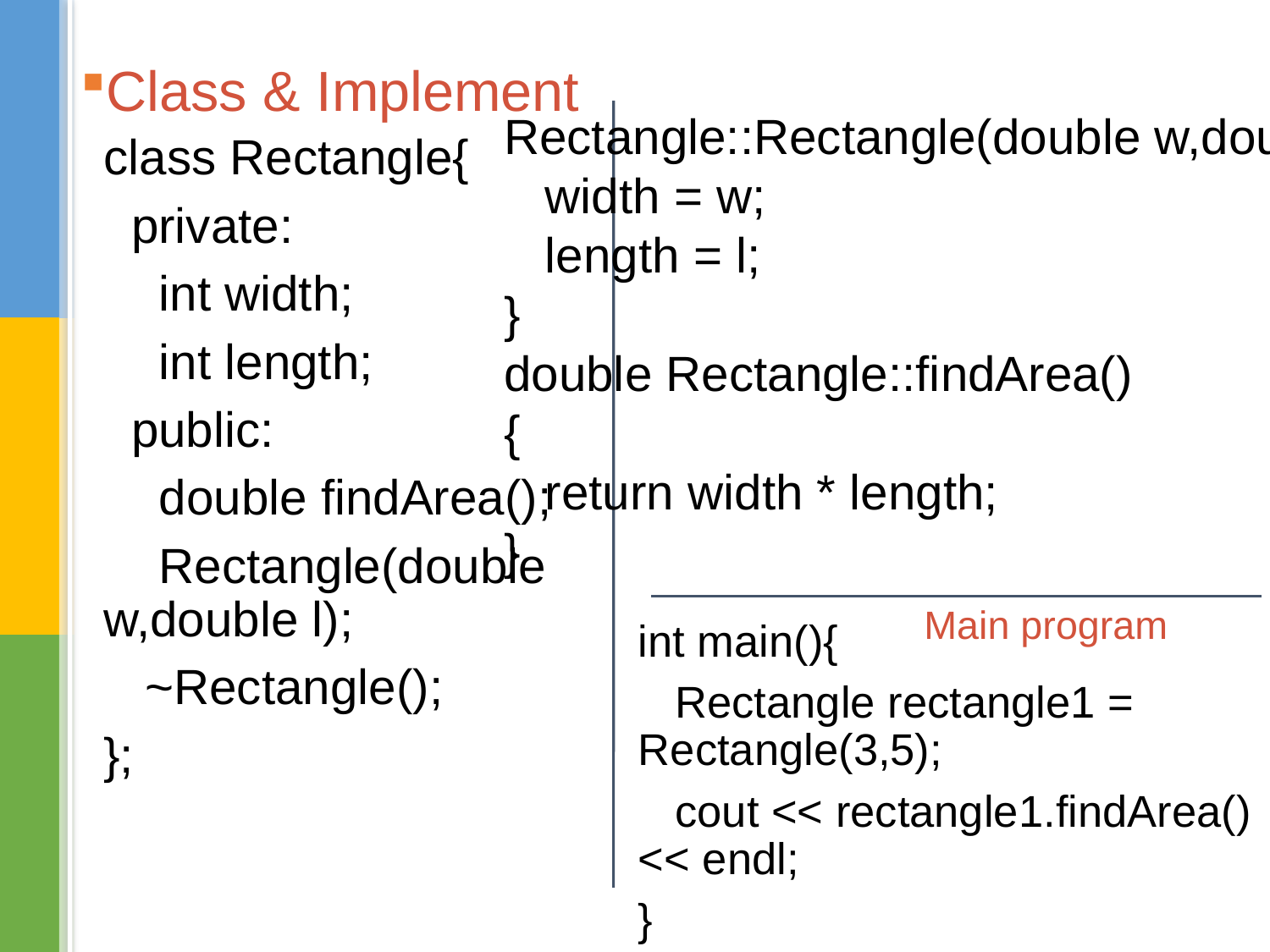

Class & Implement
Rectangle::Rectangle(double w,double l){
   width = w;
   length = l;
}
double Rectangle::findArea()
{
   return width * length;
}
class Rectangle{
  private:
    int width;
    int length;
  public:
    double findArea();
    Rectangle(double w,double l);
   ~Rectangle();
};
Main program
int main(){
   Rectangle rectangle1 = Rectangle(3,5);
   cout << rectangle1.findArea() << endl;
}